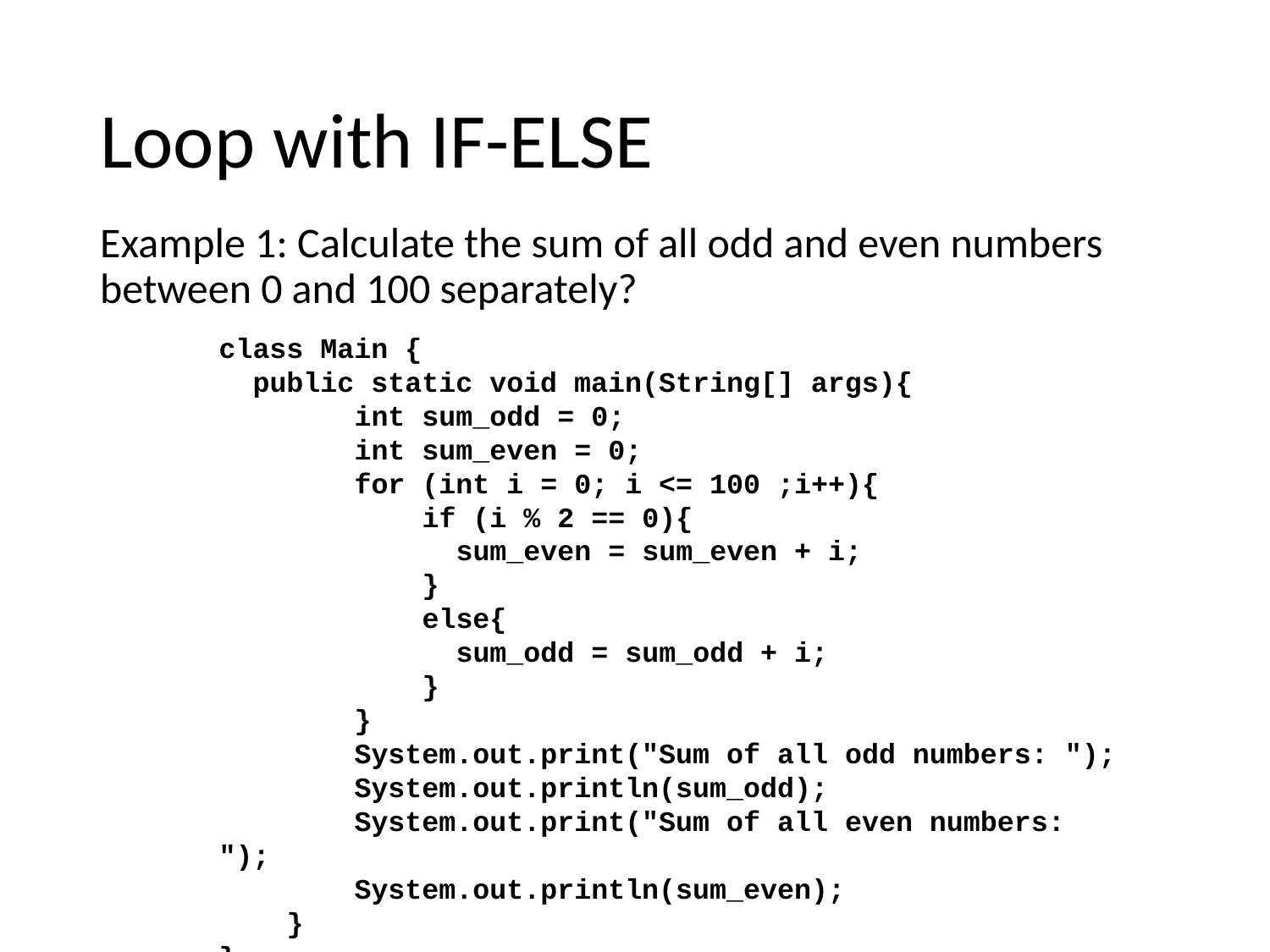

# Loop with IF-ELSE
Example 1: Calculate the sum of all odd and even numbers between 0 and 100 separately?
class Main {
  public static void main(String[] args){
        int sum_odd = 0;
        int sum_even = 0;
        for (int i = 0; i <= 100 ;i++){
            if (i % 2 == 0){
              sum_even = sum_even + i;
            }
            else{
              sum_odd = sum_odd + i;
            }
        }
        System.out.print("Sum of all odd numbers: ");
        System.out.println(sum_odd);
        System.out.print("Sum of all even numbers: ");
        System.out.println(sum_even);
    }
}